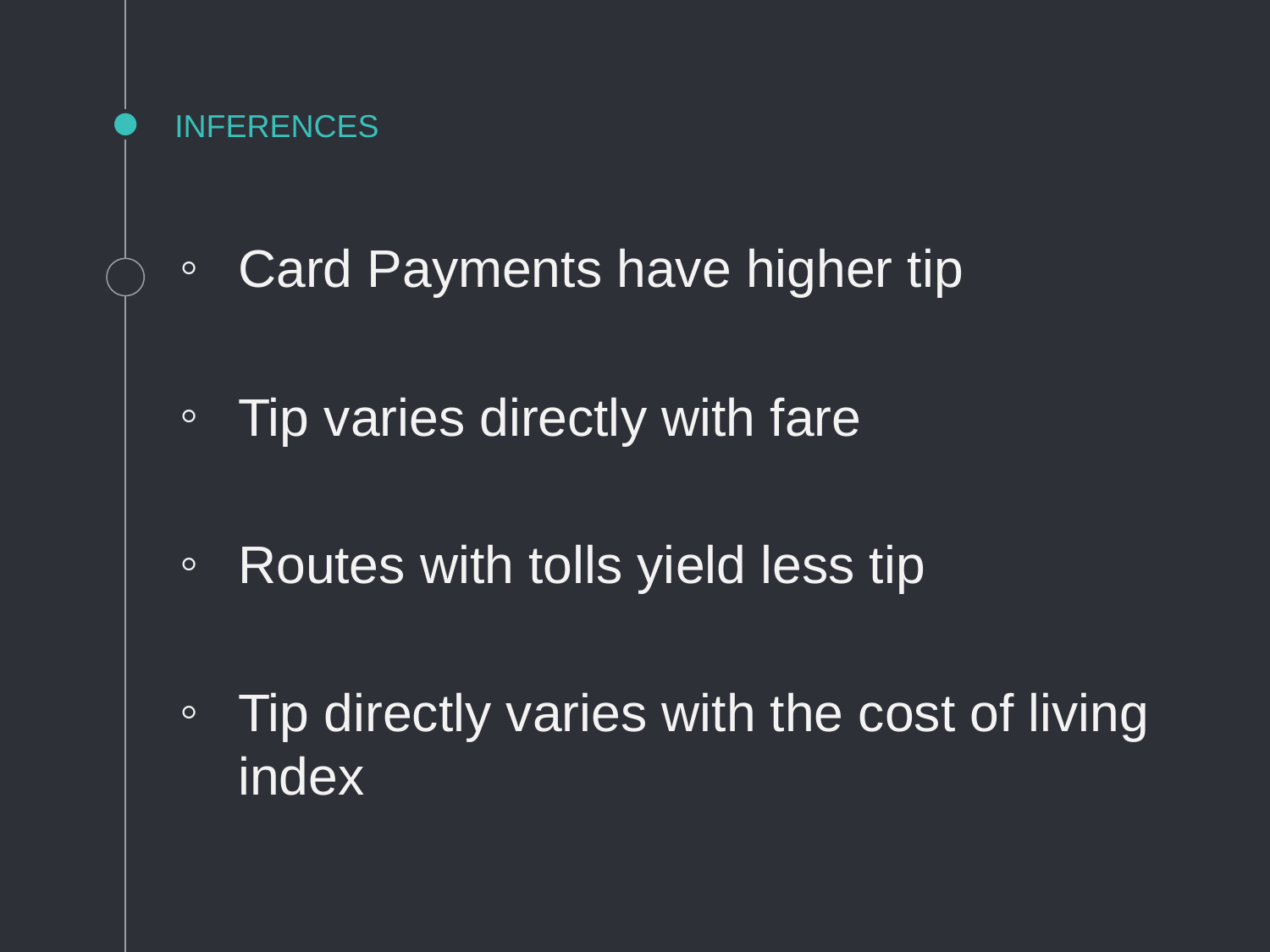

# INFERENCES
Card Payments have higher tip

Tip varies directly with fare

Routes with tolls yield less tip

Tip directly varies with the cost of living index